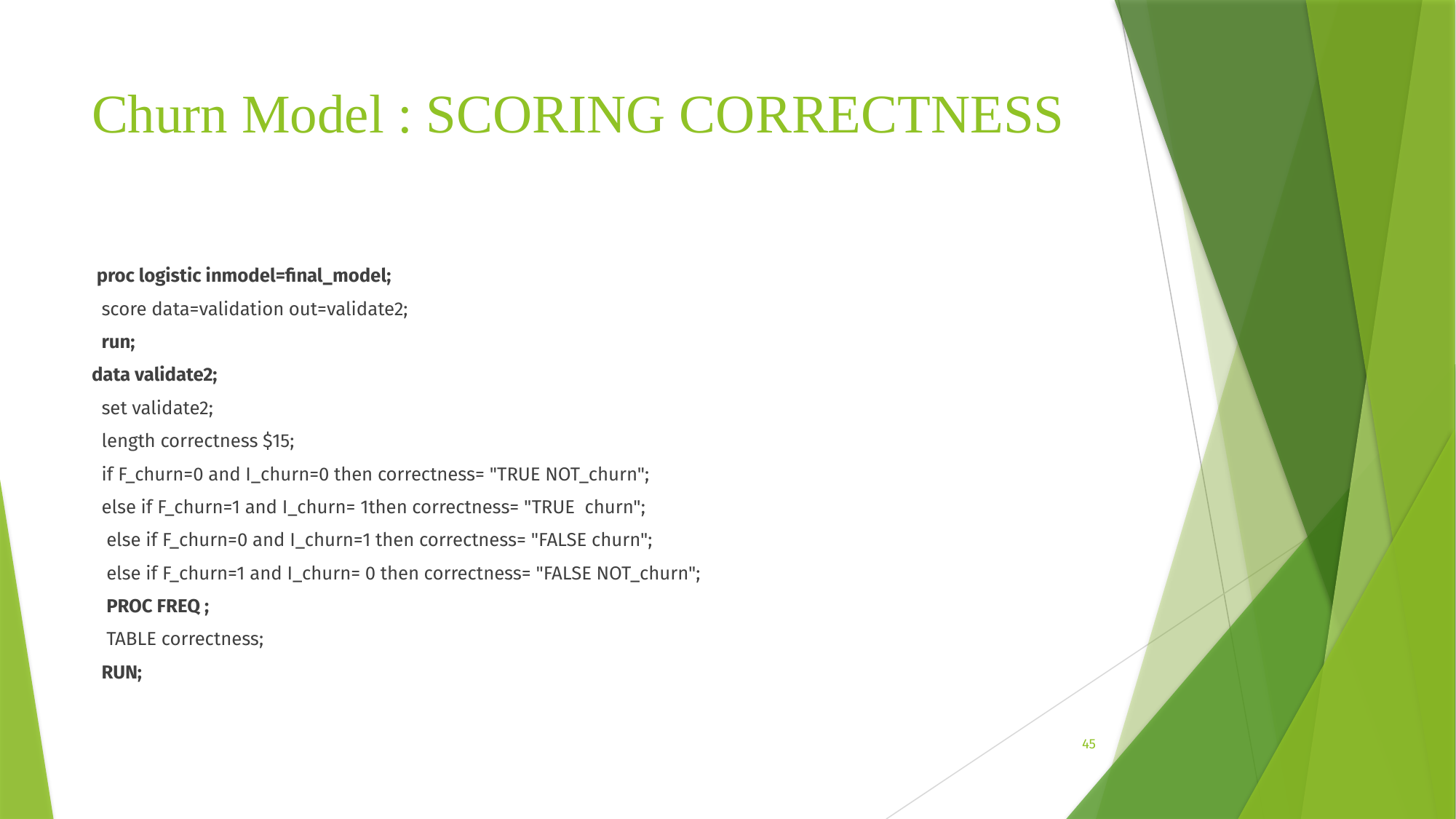

# Churn Model : SCORING CORRECTNESS
 proc logistic inmodel=final_model;
  score data=validation out=validate2;
  run;
data validate2;
  set validate2;
  length correctness $15;
  if F_churn=0 and I_churn=0 then correctness= "TRUE NOT_churn";
  else if F_churn=1 and I_churn= 1then correctness= "TRUE  churn";
   else if F_churn=0 and I_churn=1 then correctness= "FALSE churn";
   else if F_churn=1 and I_churn= 0 then correctness= "FALSE NOT_churn";
   PROC FREQ ;
   TABLE correctness;
  RUN;

45